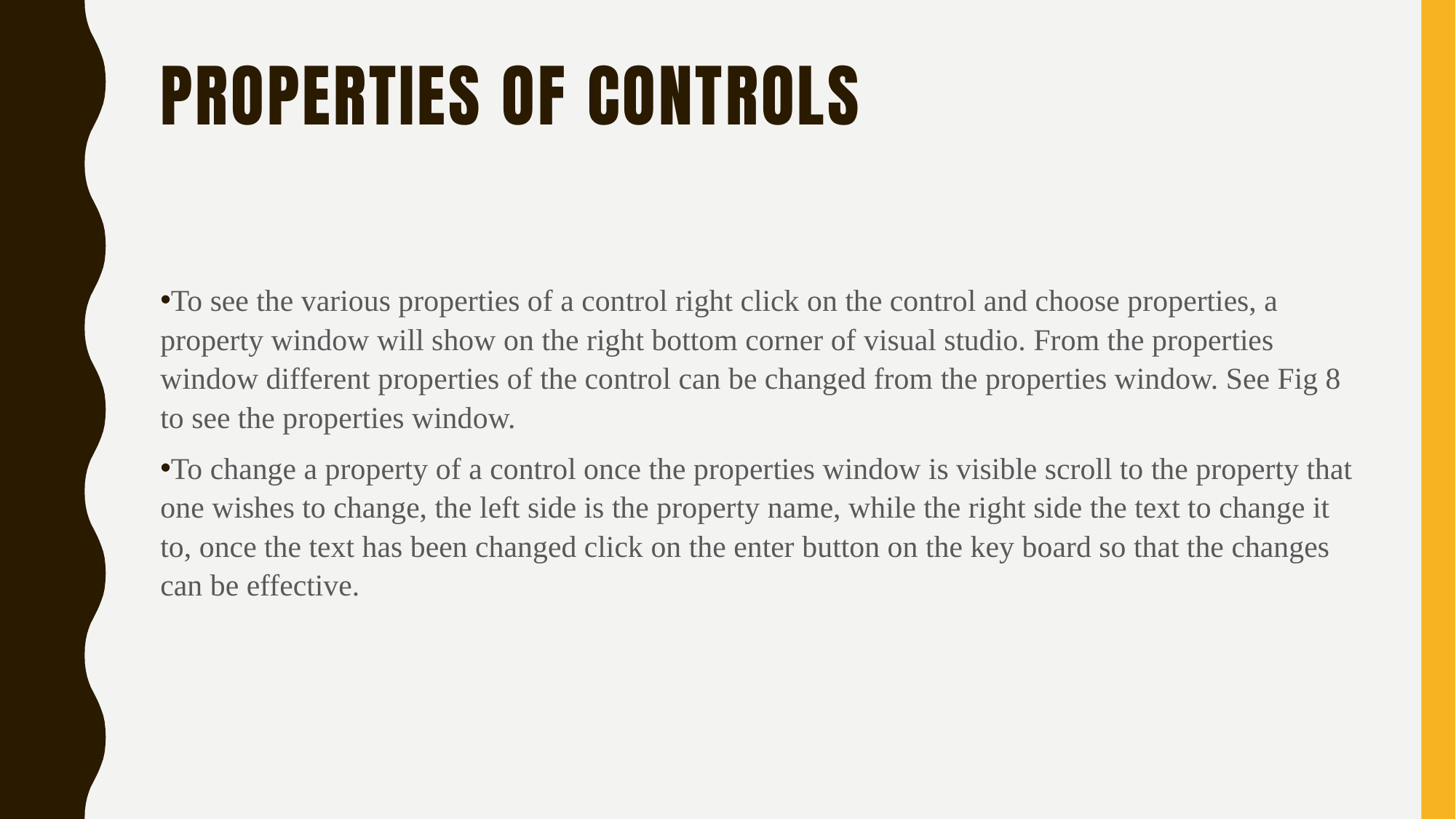

# Properties of controls
To see the various properties of a control right click on the control and choose properties, a property window will show on the right bottom corner of visual studio. From the properties window different properties of the control can be changed from the properties window. See Fig 8 to see the properties window.
To change a property of a control once the properties window is visible scroll to the property that one wishes to change, the left side is the property name, while the right side the text to change it to, once the text has been changed click on the enter button on the key board so that the changes can be effective.